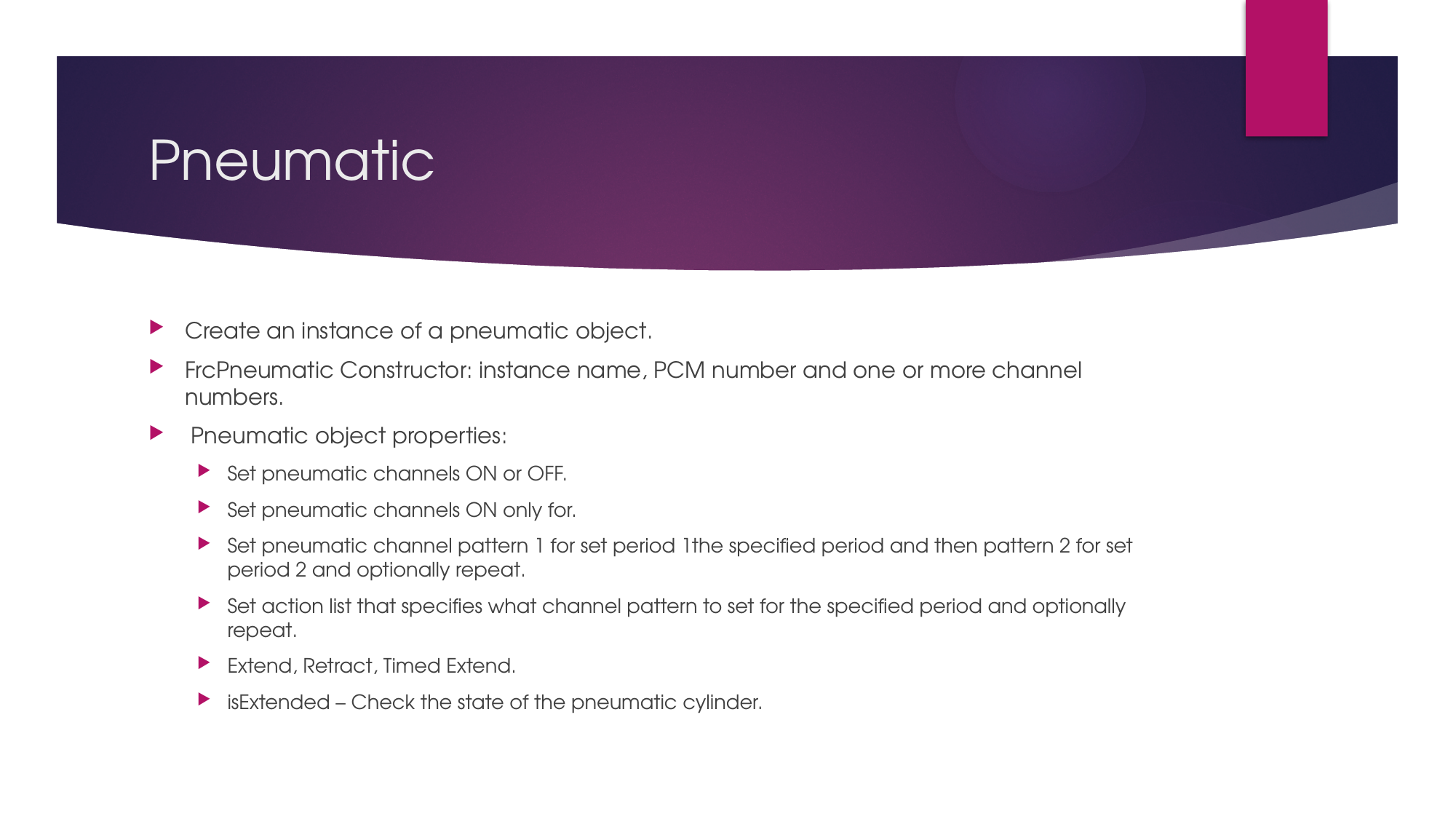

# Pneumatic
Create an instance of a pneumatic object.
FrcPneumatic Constructor: instance name, PCM number and one or more channel numbers.
 Pneumatic object properties:
Set pneumatic channels ON or OFF.
Set pneumatic channels ON only for.
Set pneumatic channel pattern 1 for set period 1the specified period and then pattern 2 for set period 2 and optionally repeat.
Set action list that specifies what channel pattern to set for the specified period and optionally repeat.
Extend, Retract, Timed Extend.
isExtended – Check the state of the pneumatic cylinder.